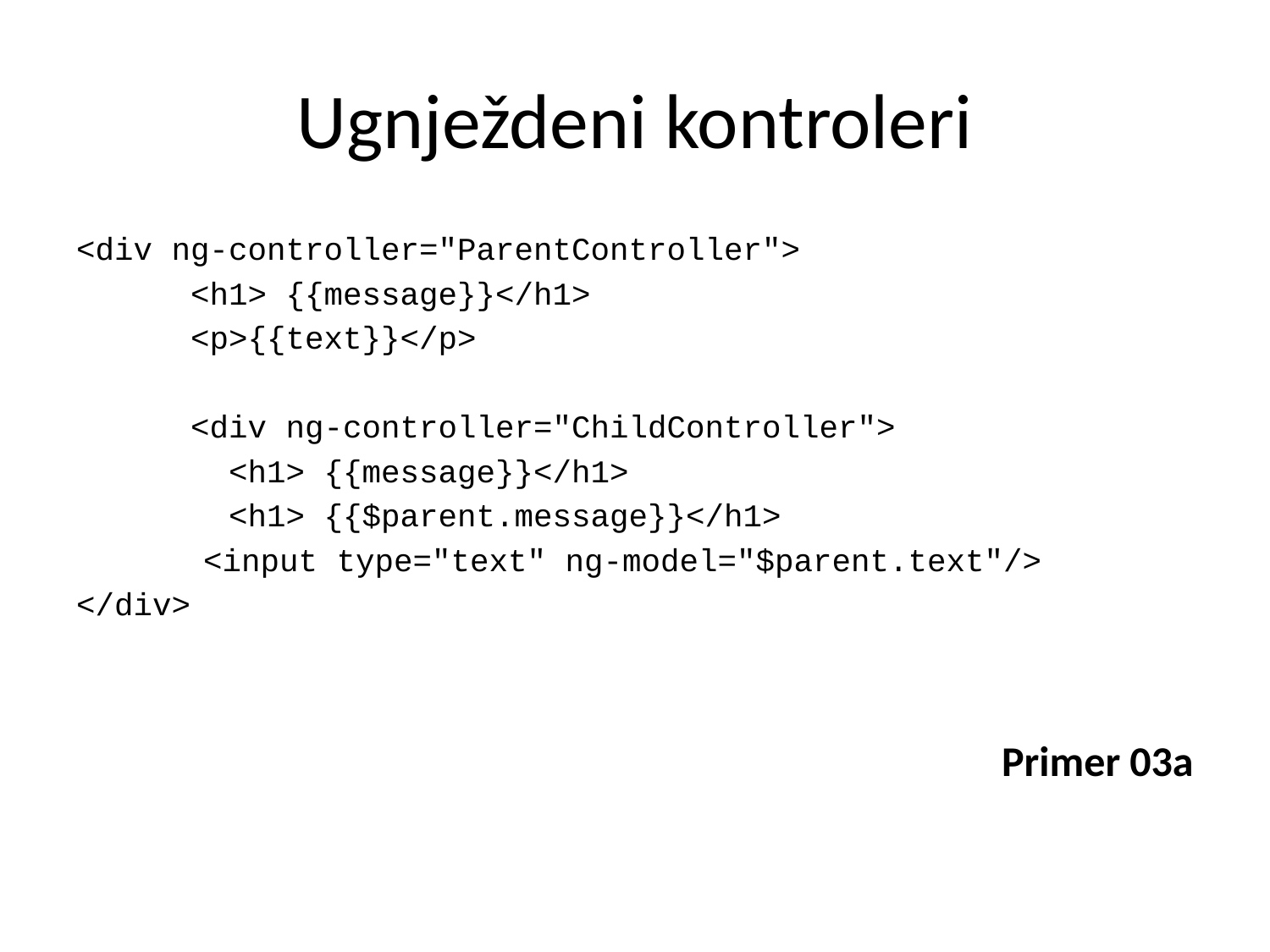

# Ugnježdeni kontroleri
<div ng-controller="ParentController">
      <h1> {{message}}</h1>
      <p>{{text}}</p>

      <div ng-controller="ChildController">
        <h1> {{message}}</h1>
        <h1> {{$parent.message}}</h1>
	<input type="text" ng-model="$parent.text"/>
</div>

Primer 03a